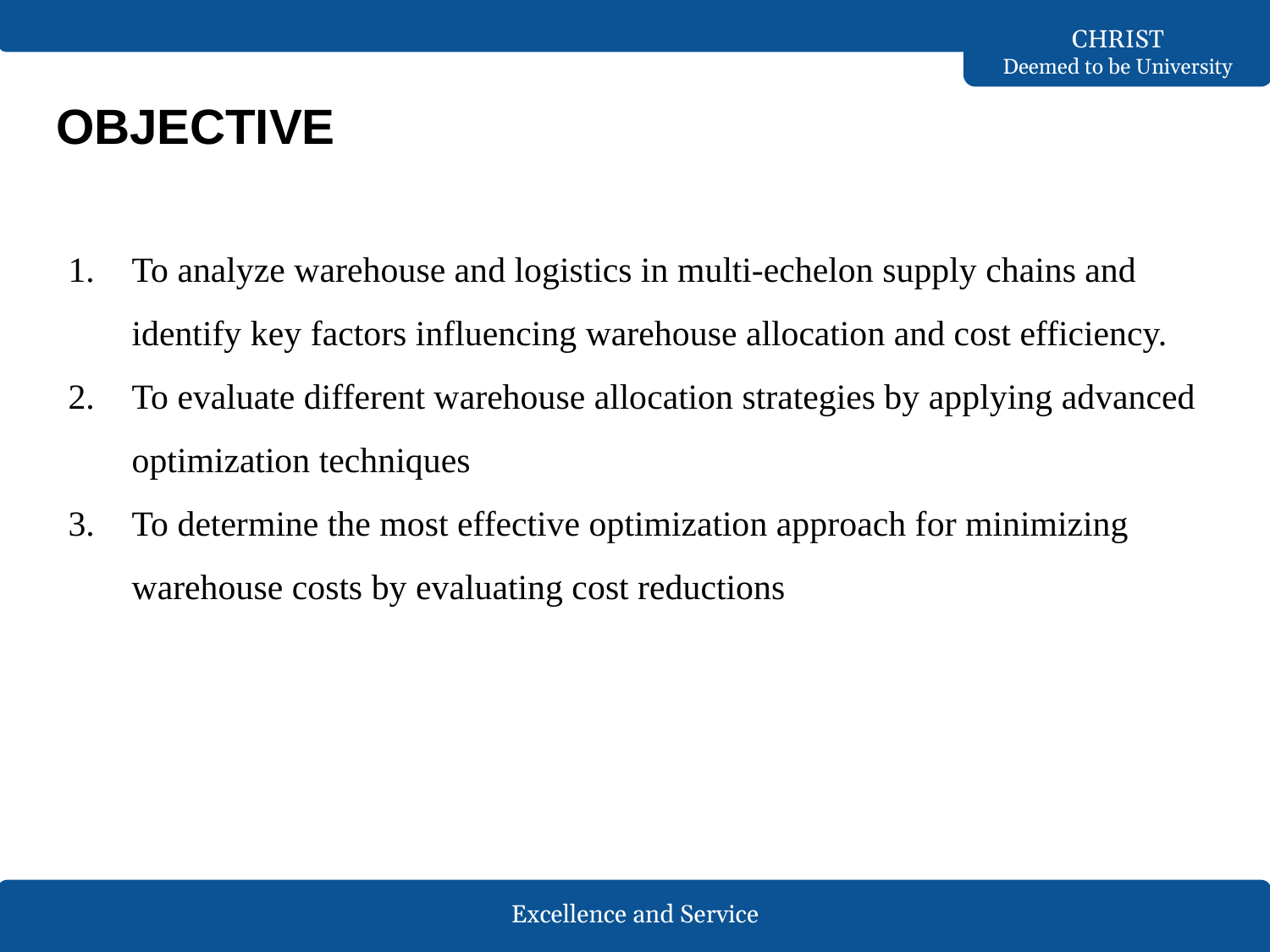

# OBJECTIVE
To analyze warehouse and logistics in multi-echelon supply chains and identify key factors influencing warehouse allocation and cost efficiency.
To evaluate different warehouse allocation strategies by applying advanced optimization techniques
To determine the most effective optimization approach for minimizing warehouse costs by evaluating cost reductions